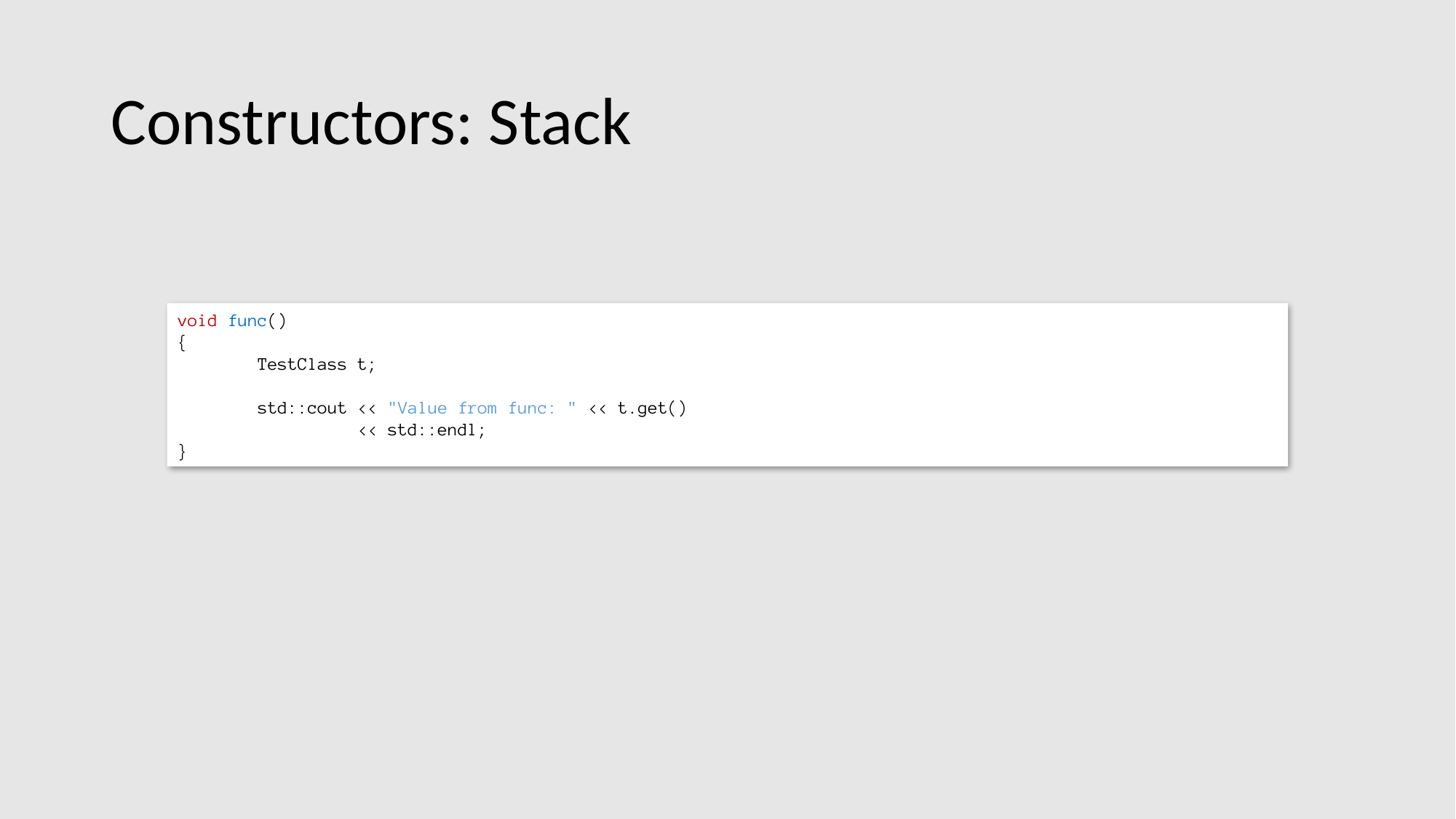

# Constructors: Stack
void func()
{
        TestClass t;

        std::cout << "Value from func: " << t.get()
                  << std::endl;
}